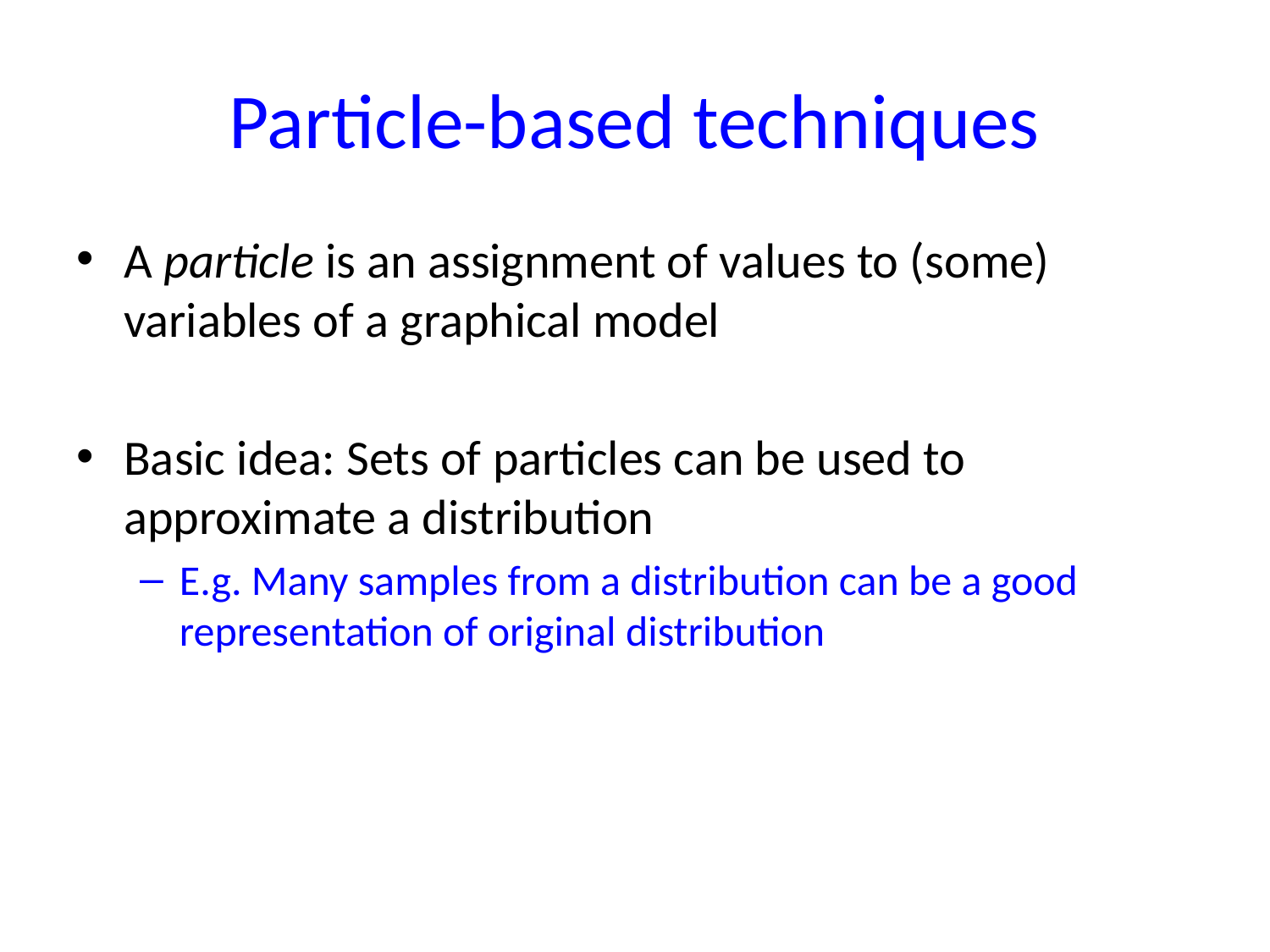

# Particle-based techniques
A particle is an assignment of values to (some) variables of a graphical model

Basic idea: Sets of particles can be used to approximate a distribution
E.g. Many samples from a distribution can be a good representation of original distribution